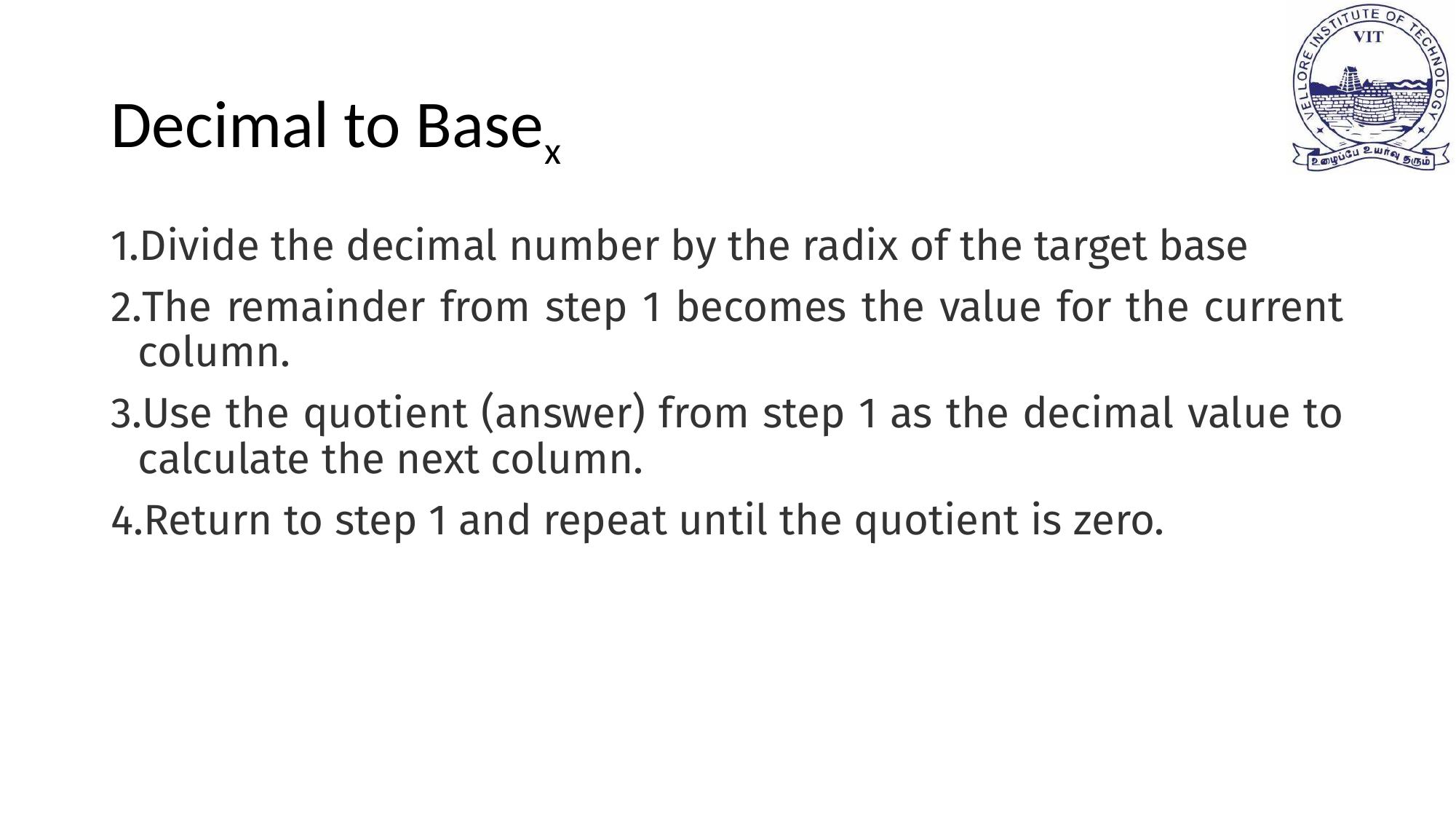

# Decimal to Basex
Divide the decimal number by the radix of the target base
The remainder from step 1 becomes the value for the current column.
Use the quotient (answer) from step 1 as the decimal value to calculate the next column.
Return to step 1 and repeat until the quotient is zero.